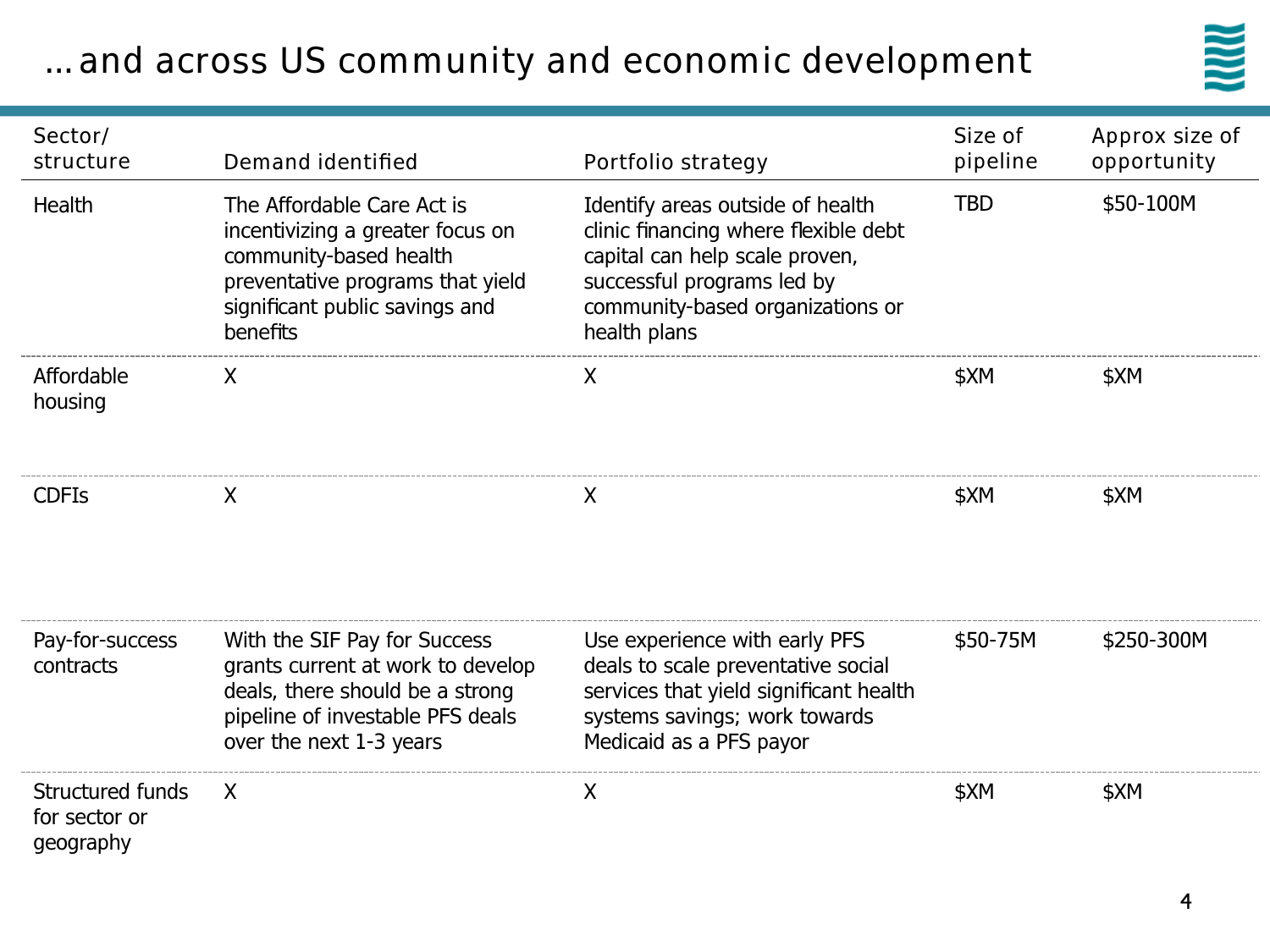

# …and across US community and economic development
Sector/structure
Size of pipeline
Approx size of opportunity
Demand identified
Portfolio strategy
TBD
$50-100M
Health
The Affordable Care Act is incentivizing a greater focus on community-based health preventative programs that yield significant public savings and benefits
Identify areas outside of health clinic financing where flexible debt capital can help scale proven, successful programs led by community-based organizations or health plans
Affordable housing
X
X
$XM
$XM
CDFIs
X
X
$XM
$XM
Pay-for-success contracts
With the SIF Pay for Success grants current at work to develop deals, there should be a strong pipeline of investable PFS deals over the next 1-3 years
Use experience with early PFS deals to scale preventative social services that yield significant health systems savings; work towards Medicaid as a PFS payor
$50-75M
$250-300M
Structured funds for sector or geography
X
X
$XM
$XM
4